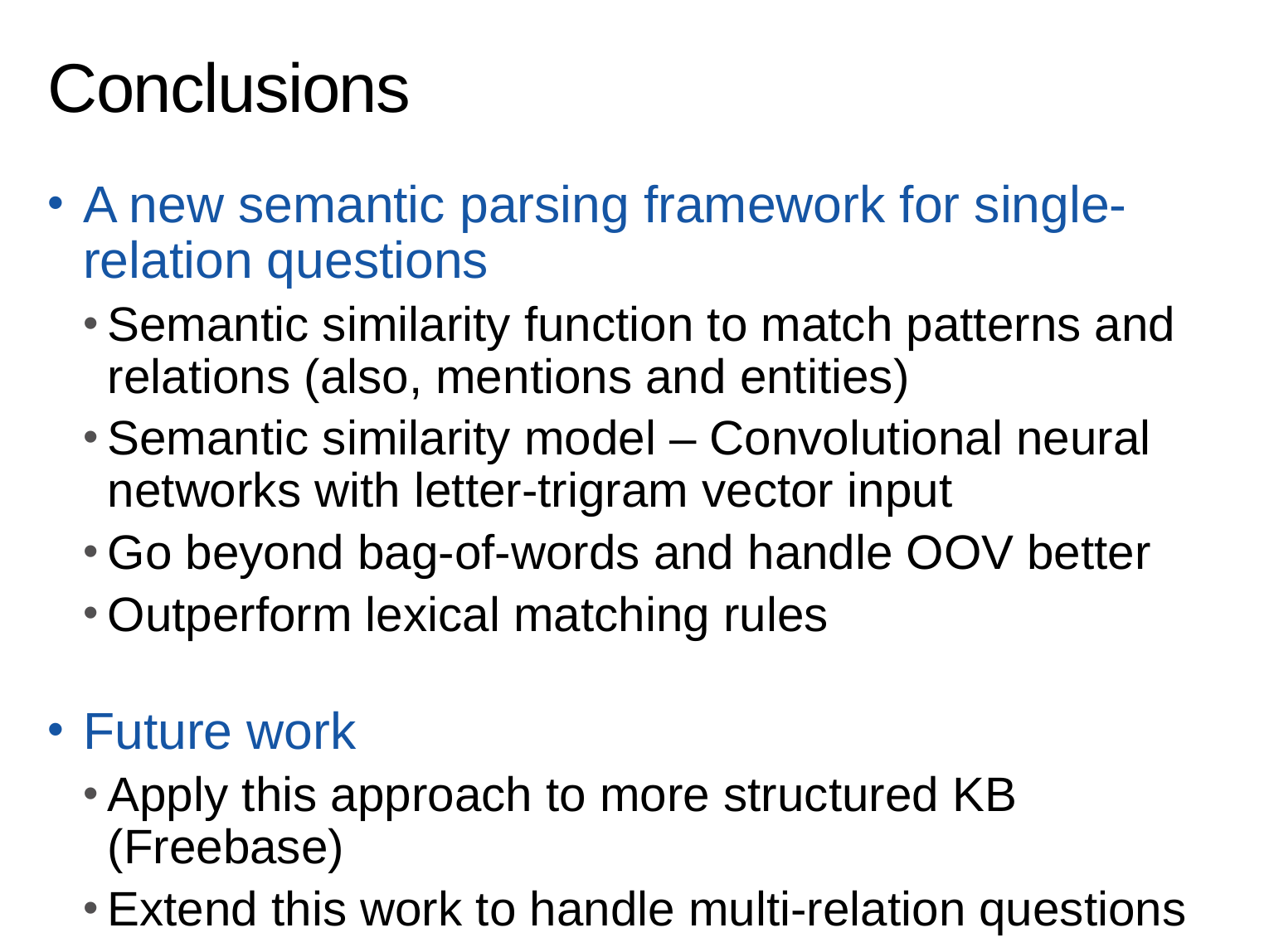

# Conclusions
A new semantic parsing framework for single-relation questions
Semantic similarity function to match patterns and relations (also, mentions and entities)
Semantic similarity model – Convolutional neural networks with letter-trigram vector input
Go beyond bag-of-words and handle OOV better
Outperform lexical matching rules

Future work
Apply this approach to more structured KB (Freebase)
Extend this work to handle multi-relation questions